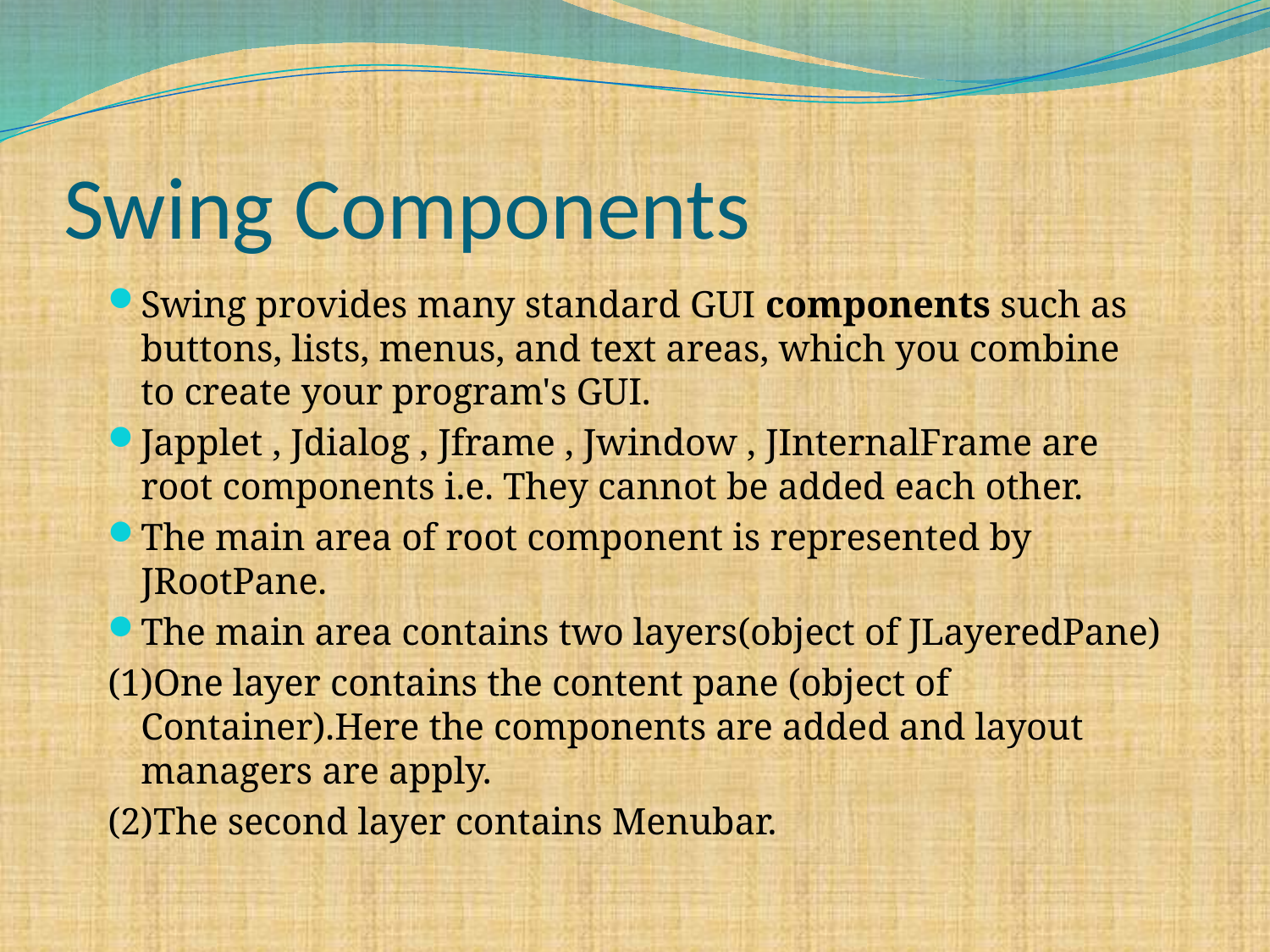

# Swing Components
Swing provides many standard GUI components such as buttons, lists, menus, and text areas, which you combine to create your program's GUI.
Japplet , Jdialog , Jframe , Jwindow , JInternalFrame are root components i.e. They cannot be added each other.
The main area of root component is represented by JRootPane.
The main area contains two layers(object of JLayeredPane)
(1)One layer contains the content pane (object of Container).Here the components are added and layout managers are apply.
(2)The second layer contains Menubar.